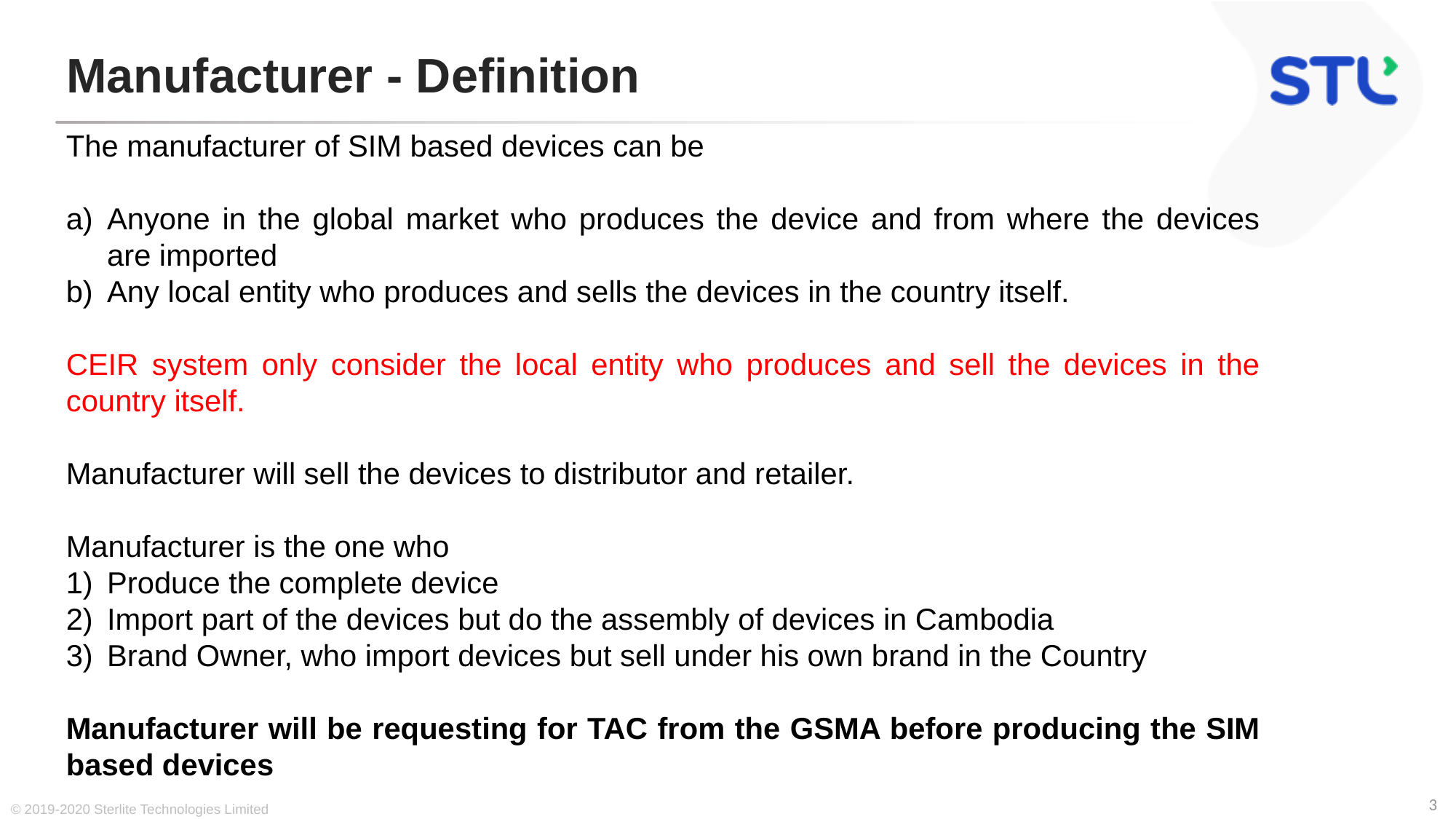

# Manufacturer - Definition
The manufacturer of SIM based devices can be

Anyone in the global market who produces the device and from where the devices are imported
Any local entity who produces and sells the devices in the country itself.

CEIR system only consider the local entity who produces and sell the devices in the country itself.

Manufacturer will sell the devices to distributor and retailer.

Manufacturer is the one who
Produce the complete device
Import part of the devices but do the assembly of devices in Cambodia
Brand Owner, who import devices but sell under his own brand in the Country

Manufacturer will be requesting for TAC from the GSMA before producing the SIM based devices

© 2019-2020 Sterlite Technologies Limited
3